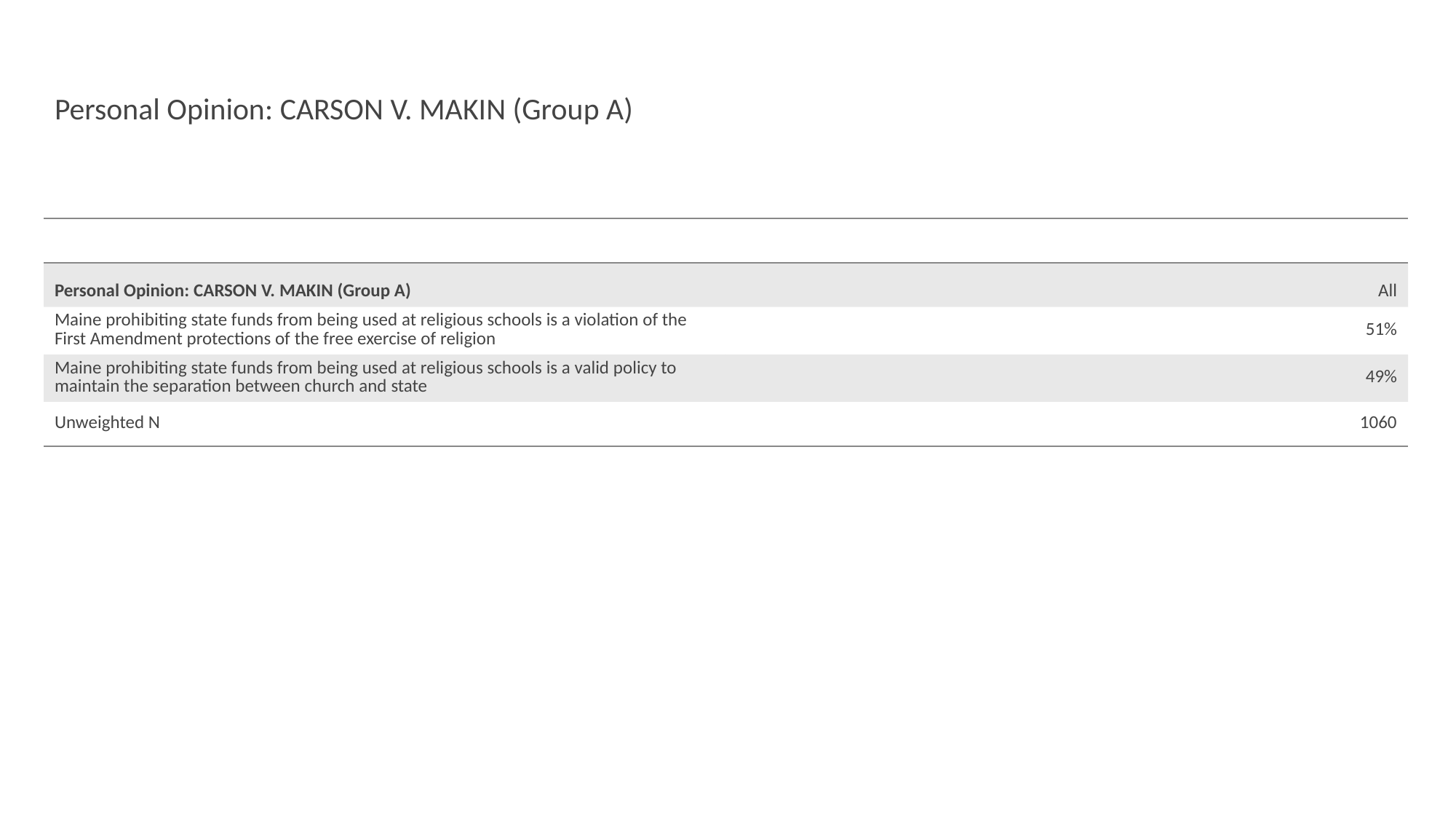

# Personal Opinion: CARSON V. MAKIN (Group A)

|  |  |
| --- | --- |
| Personal Opinion: CARSON V. MAKIN (Group A) | All |
| Maine prohibiting state funds from being used at religious schools is a violation of the First Amendment protections of the free exercise of religion | 51% |
| Maine prohibiting state funds from being used at religious schools is a valid policy to maintain the separation between church and state | 49% |
| Unweighted N | 1060 |